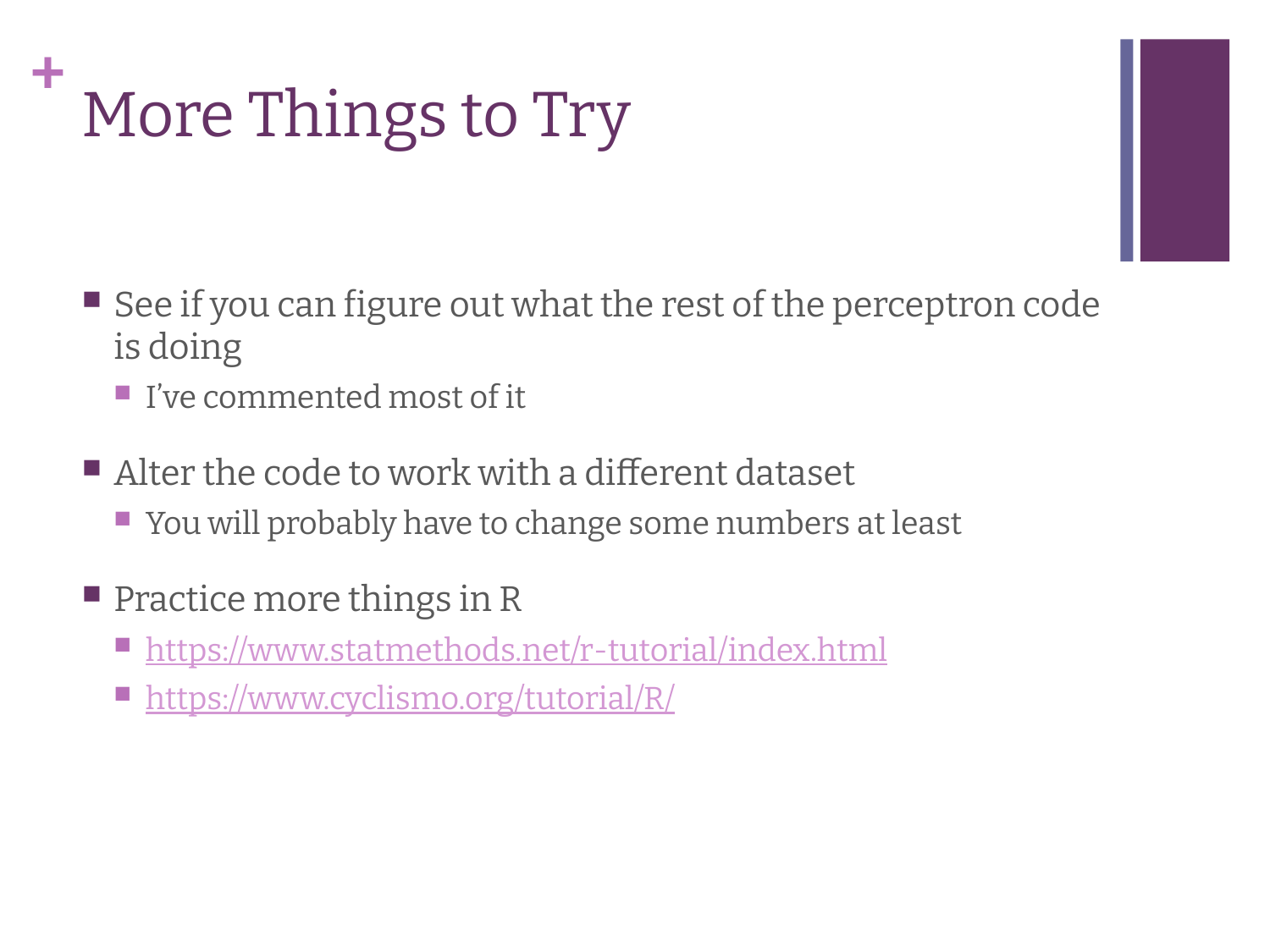

# More Things to Try
See if you can figure out what the rest of the perceptron code is doing
I’ve commented most of it
Alter the code to work with a different dataset
You will probably have to change some numbers at least
Practice more things in R
https://www.statmethods.net/r-tutorial/index.html
https://www.cyclismo.org/tutorial/R/